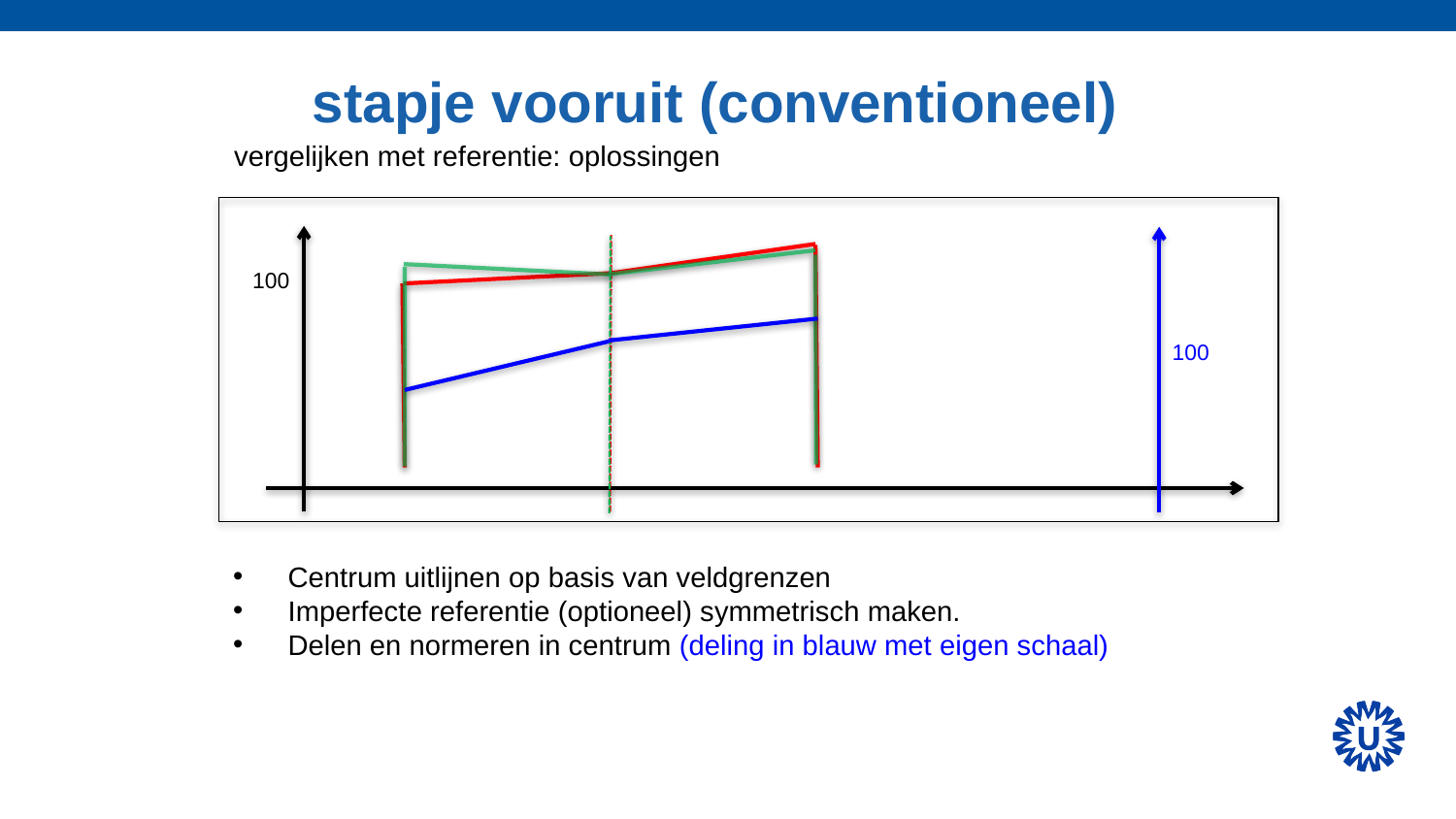

# Introductie (5)
stapje vooruit (conventioneel)
vergelijken met referentie: oplossingen

100
100
Centrum uitlijnen op basis van veldgrenzen
Imperfecte referentie (optioneel) symmetrisch maken.
Delen en normeren in centrum (deling in blauw met eigen schaal)